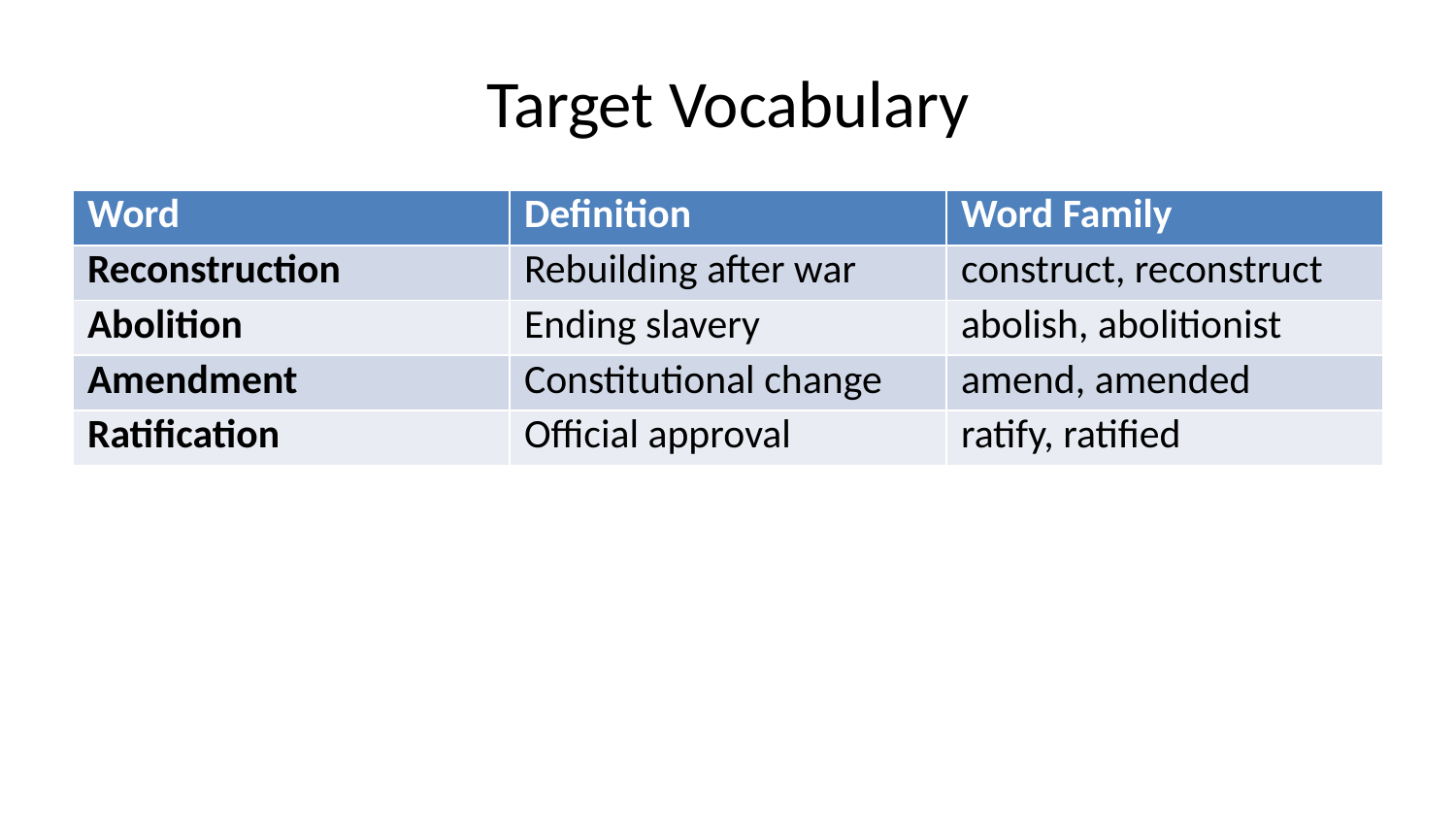

# Target Vocabulary
| Word | Definition | Word Family |
| --- | --- | --- |
| Reconstruction | Rebuilding after war | construct, reconstruct |
| Abolition | Ending slavery | abolish, abolitionist |
| Amendment | Constitutional change | amend, amended |
| Ratification | Official approval | ratify, ratified |